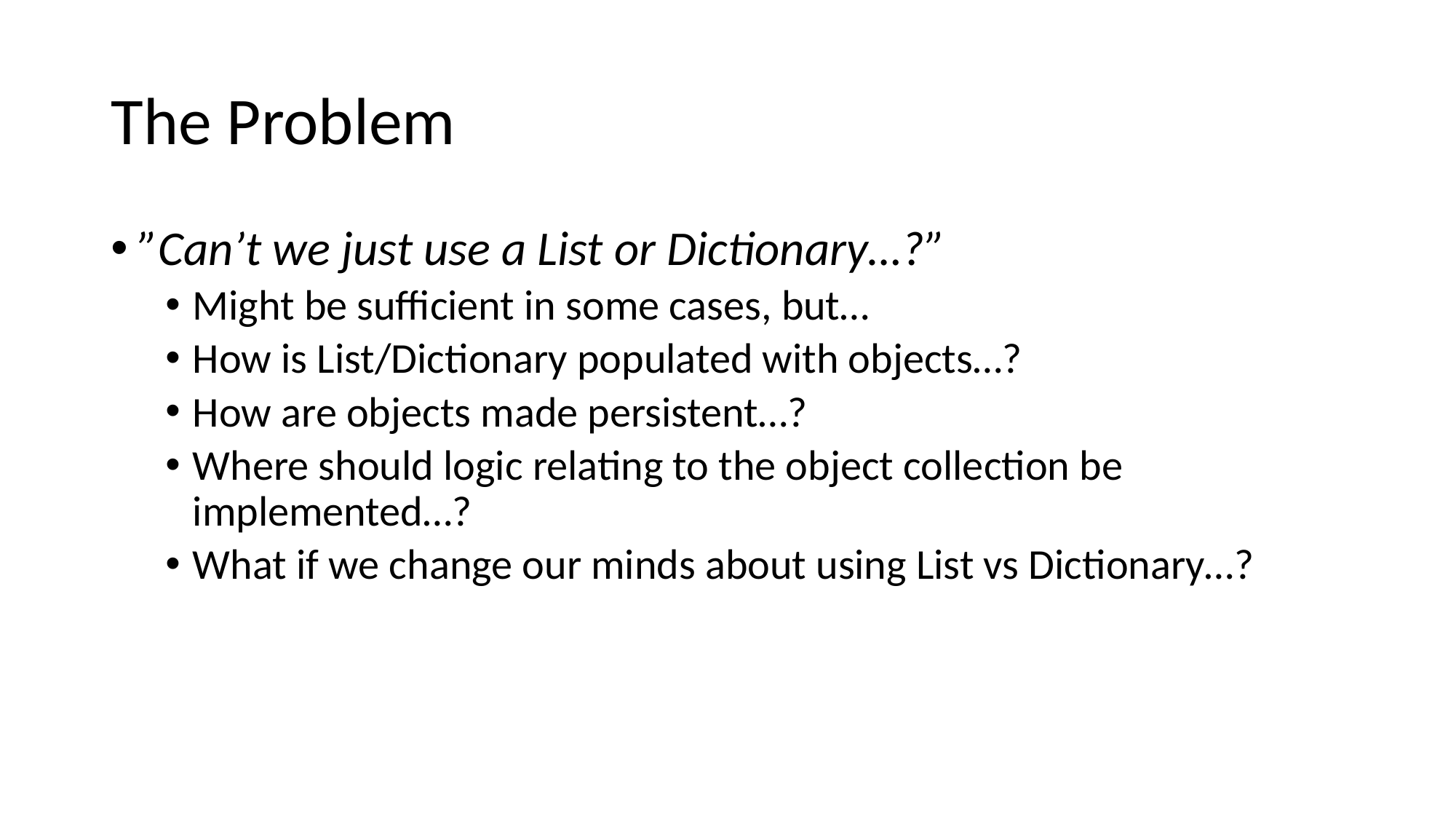

# The Problem
”Can’t we just use a List or Dictionary…?”
Might be sufficient in some cases, but…
How is List/Dictionary populated with objects…?
How are objects made persistent…?
Where should logic relating to the object collection be implemented…?
What if we change our minds about using List vs Dictionary…?